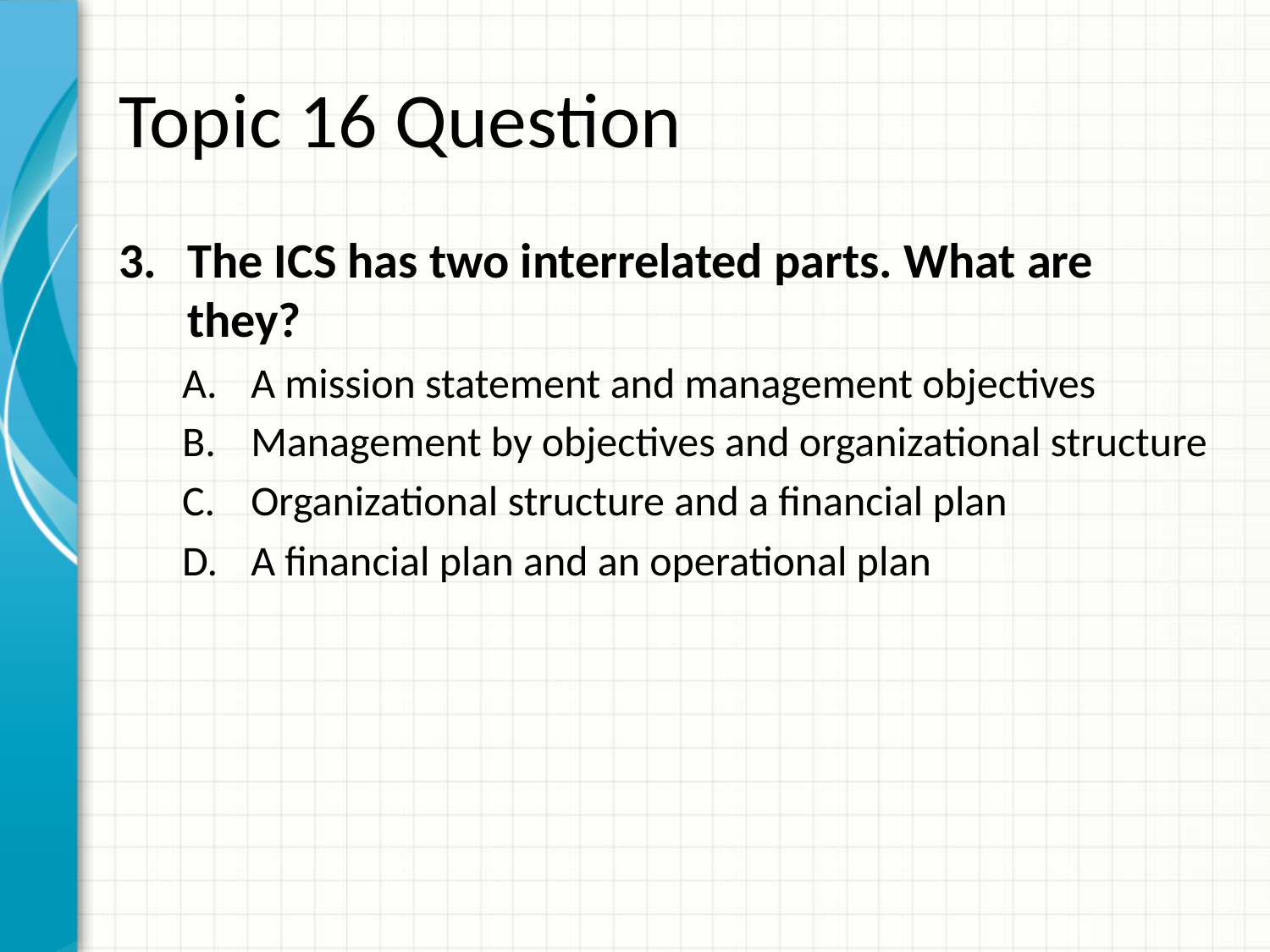

# Topic 16 Question
The ICS has two interrelated parts. What are they?
A mission statement and management objectives
Management by objectives and organizational structure
Organizational structure and a financial plan
A financial plan and an operational plan